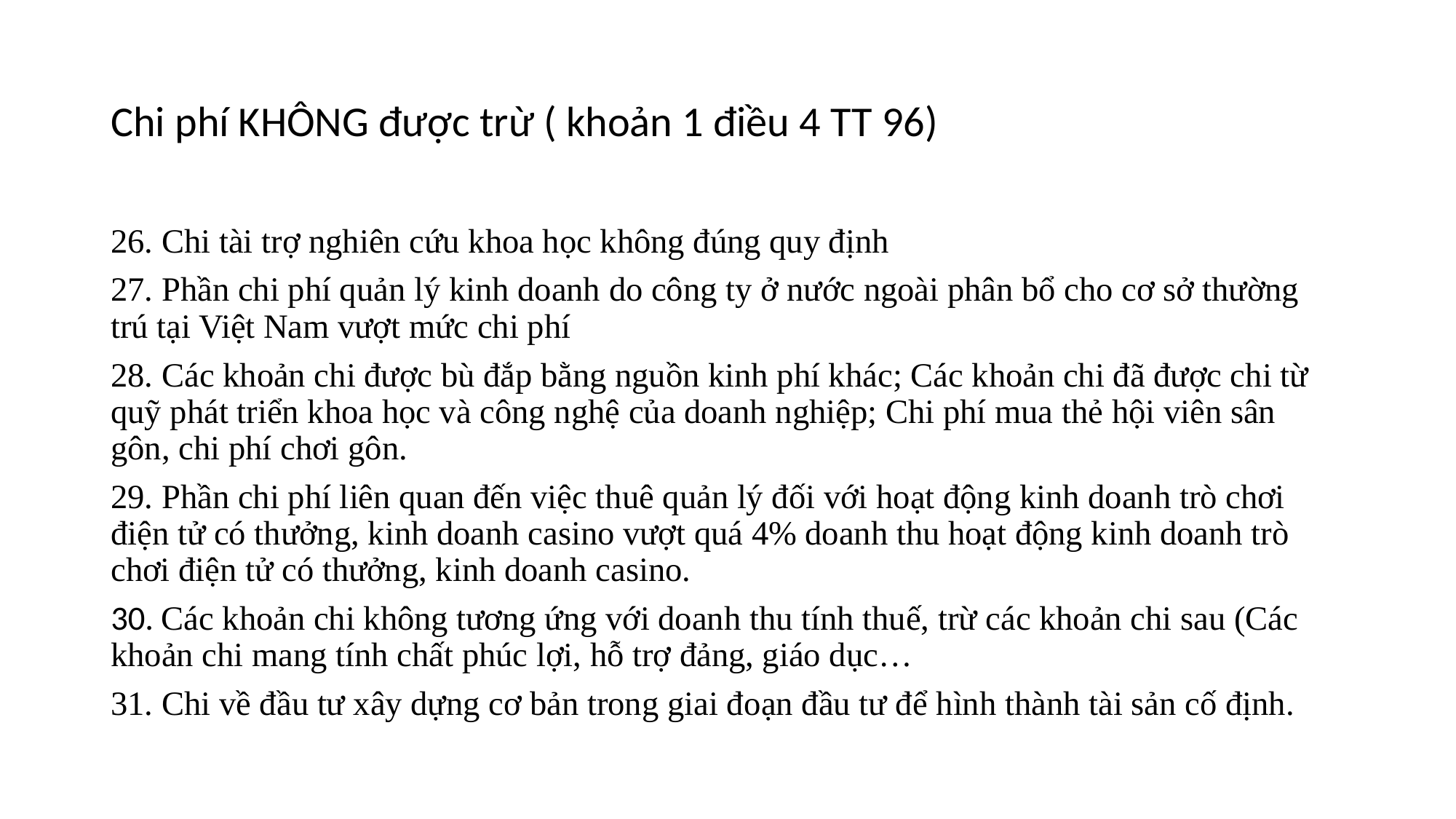

# Chi phí KHÔNG được trừ ( khoản 1 điều 4 TT 96)
26. Chi tài trợ nghiên cứu khoa học không đúng quy định
27. Phần chi phí quản lý kinh doanh do công ty ở nước ngoài phân bổ cho cơ sở thường trú tại Việt Nam vượt mức chi phí
28. Các khoản chi được bù đắp bằng nguồn kinh phí khác; Các khoản chi đã được chi từ quỹ phát triển khoa học và công nghệ của doanh nghiệp; Chi phí mua thẻ hội viên sân gôn, chi phí chơi gôn.
29. Phần chi phí liên quan đến việc thuê quản lý đối với hoạt động kinh doanh trò chơi điện tử có thưởng, kinh doanh casino vượt quá 4% doanh thu hoạt động kinh doanh trò chơi điện tử có thưởng, kinh doanh casino.
30. Các khoản chi không tương ứng với doanh thu tính thuế, trừ các khoản chi sau (Các khoản chi mang tính chất phúc lợi, hỗ trợ đảng, giáo dục…
31. Chi về đầu tư xây dựng cơ bản trong giai đoạn đầu tư để hình thành tài sản cố định.